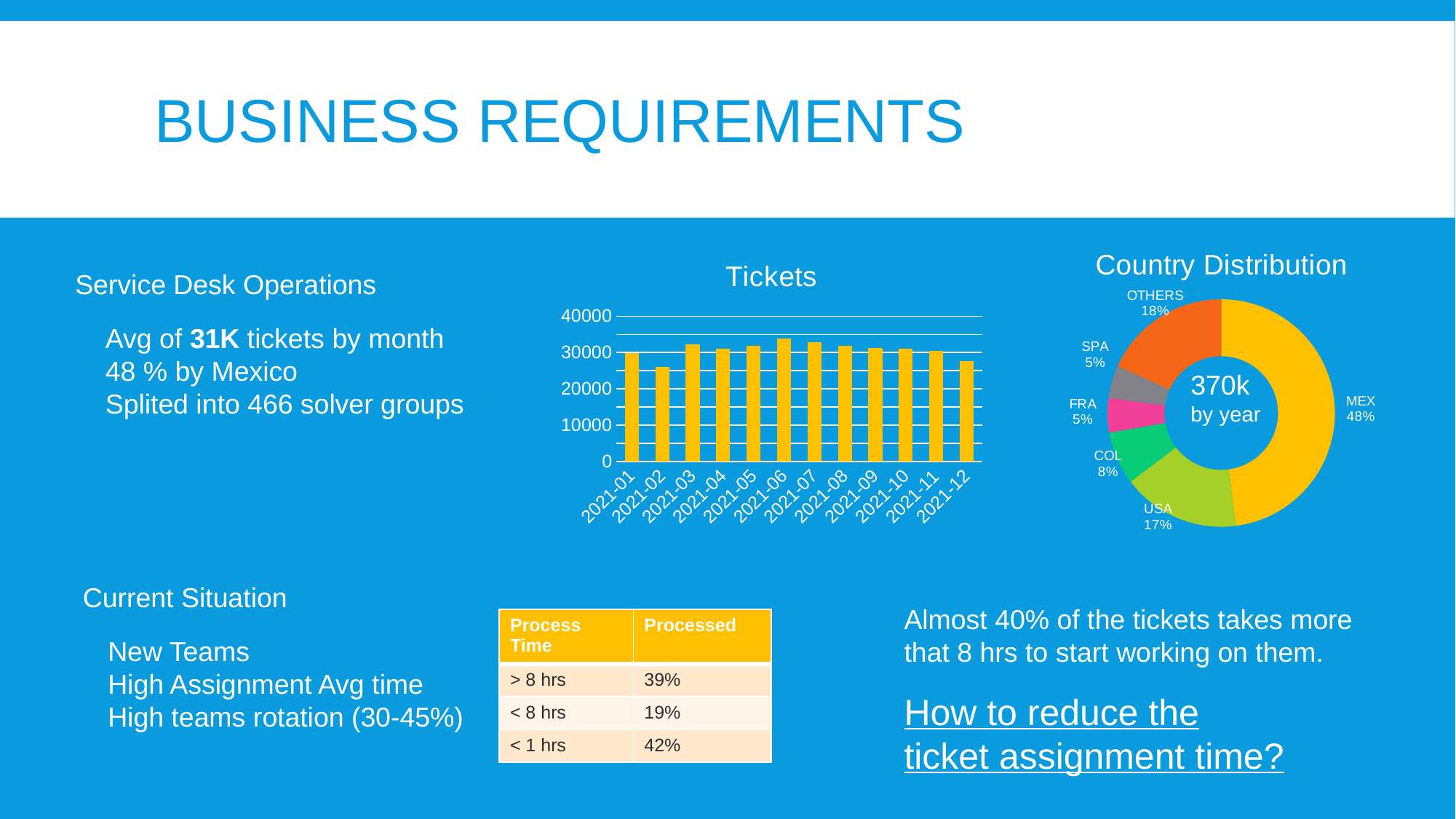

# Business Requirements

### Chart: Country Distribution

| Category | Tickets |
|---|---|
| MEX | 177510.0 |
| USA | 62097.0 |
| COL | 27911.0 |
| FRA | 18153.0 |
| SPA | 17236.0 |
| OTHERS | 67500.0 |

### Chart:

| Category | Tickets |
|---|---|
| 2021-01 | 29935.0 |
| 2021-02 | 26144.0 |
| 2021-03 | 32329.0 |
| 2021-04 | 30986.0 |
| 2021-05 | 31925.0 |
| 2021-06 | 33883.0 |
| 2021-07 | 32887.0 |
| 2021-08 | 31872.0 |
| 2021-09 | 31230.0 |
| 2021-10 | 30989.0 |
| 2021-11 | 30485.0 |
| 2021-12 | 27742.0 |
Service Desk Operations
Avg of 31K tickets by month
48 % by Mexico
Splited into 466 solver groups

370k
by year
Current Situation
Almost 40% of the tickets takes more that 8 hrs to start working on them.
| Process Time | Processed |
| --- | --- |
| > 8 hrs | 39% |
| < 8 hrs | 19% |
| < 1 hrs | 42% |
New Teams
High Assignment Avg time
High teams rotation (30-45%)
How to reduce the ticket assignment time?